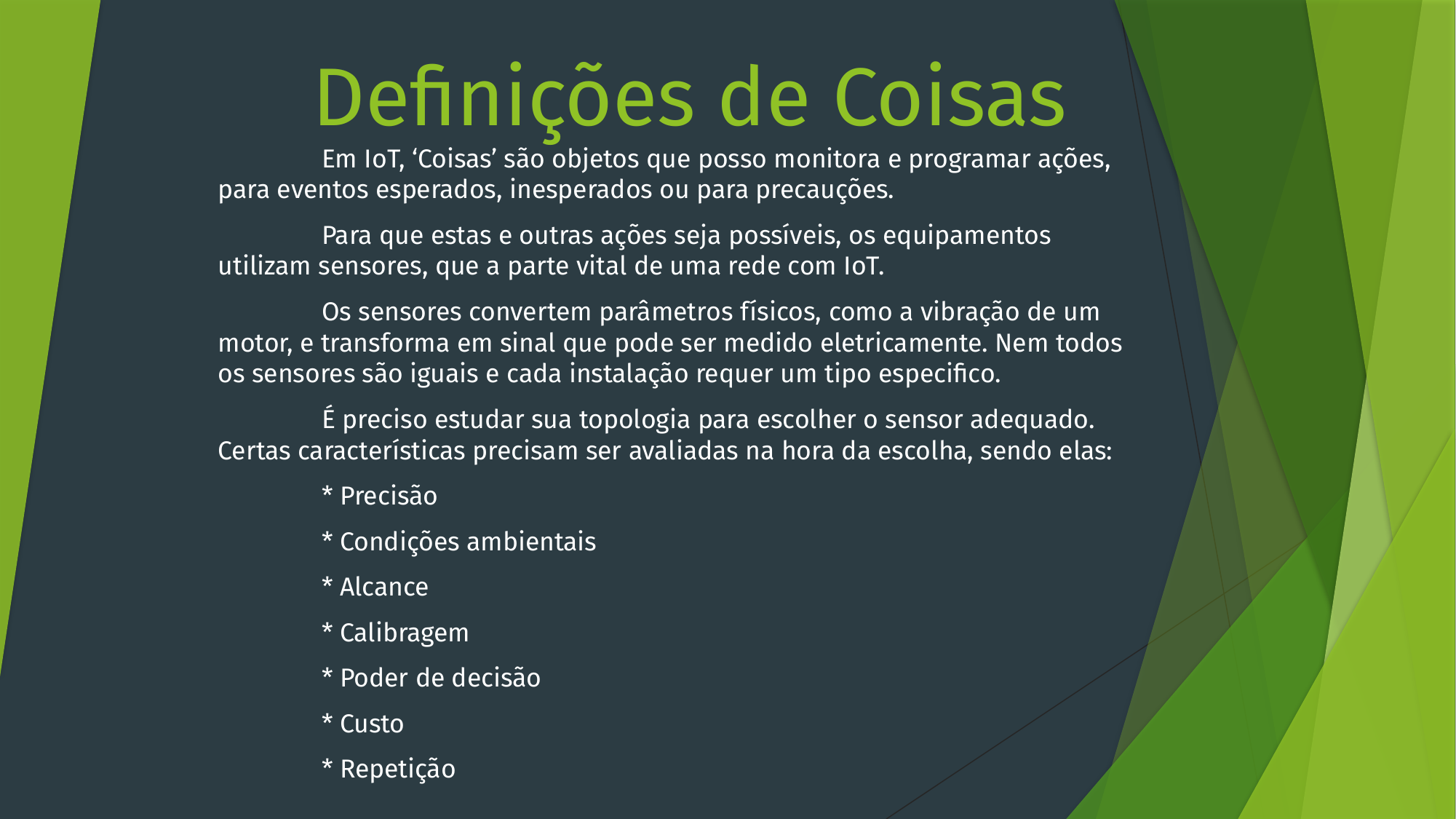

# Definições de Coisas
	Em IoT, ‘Coisas’ são objetos que posso monitora e programar ações, para eventos esperados, inesperados ou para precauções.
	Para que estas e outras ações seja possíveis, os equipamentos utilizam sensores, que a parte vital de uma rede com IoT.
	Os sensores convertem parâmetros físicos, como a vibração de um motor, e transforma em sinal que pode ser medido eletricamente. Nem todos os sensores são iguais e cada instalação requer um tipo especifico.
	É preciso estudar sua topologia para escolher o sensor adequado.  Certas características precisam ser avaliadas na hora da escolha, sendo elas:
	* Precisão
	* Condições ambientais
	* Alcance
	* Calibragem
	* Poder de decisão
	* Custo
	* Repetição